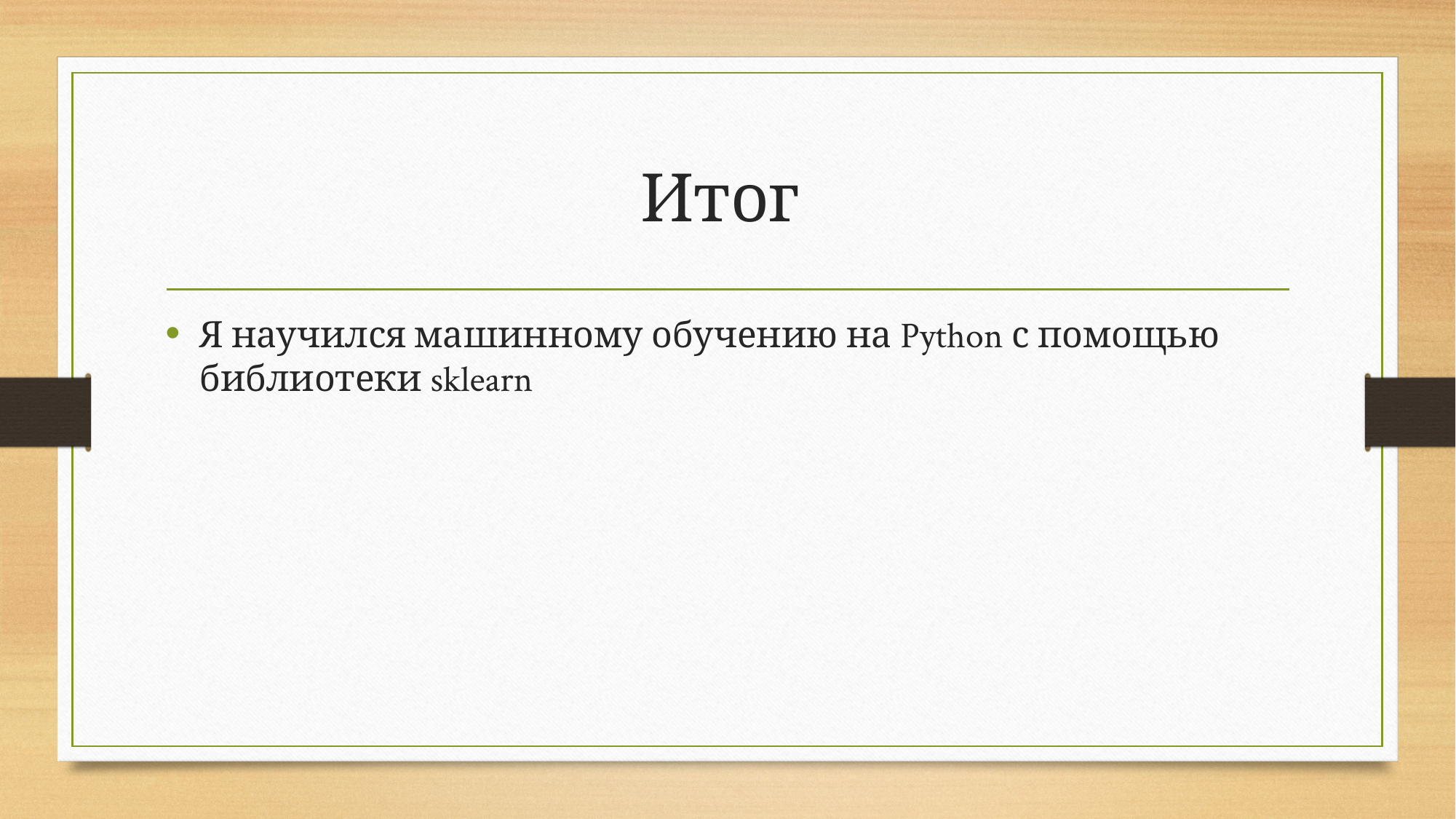

# Итог
Я научился машинному обучению на Python с помощью библиотеки sklearn